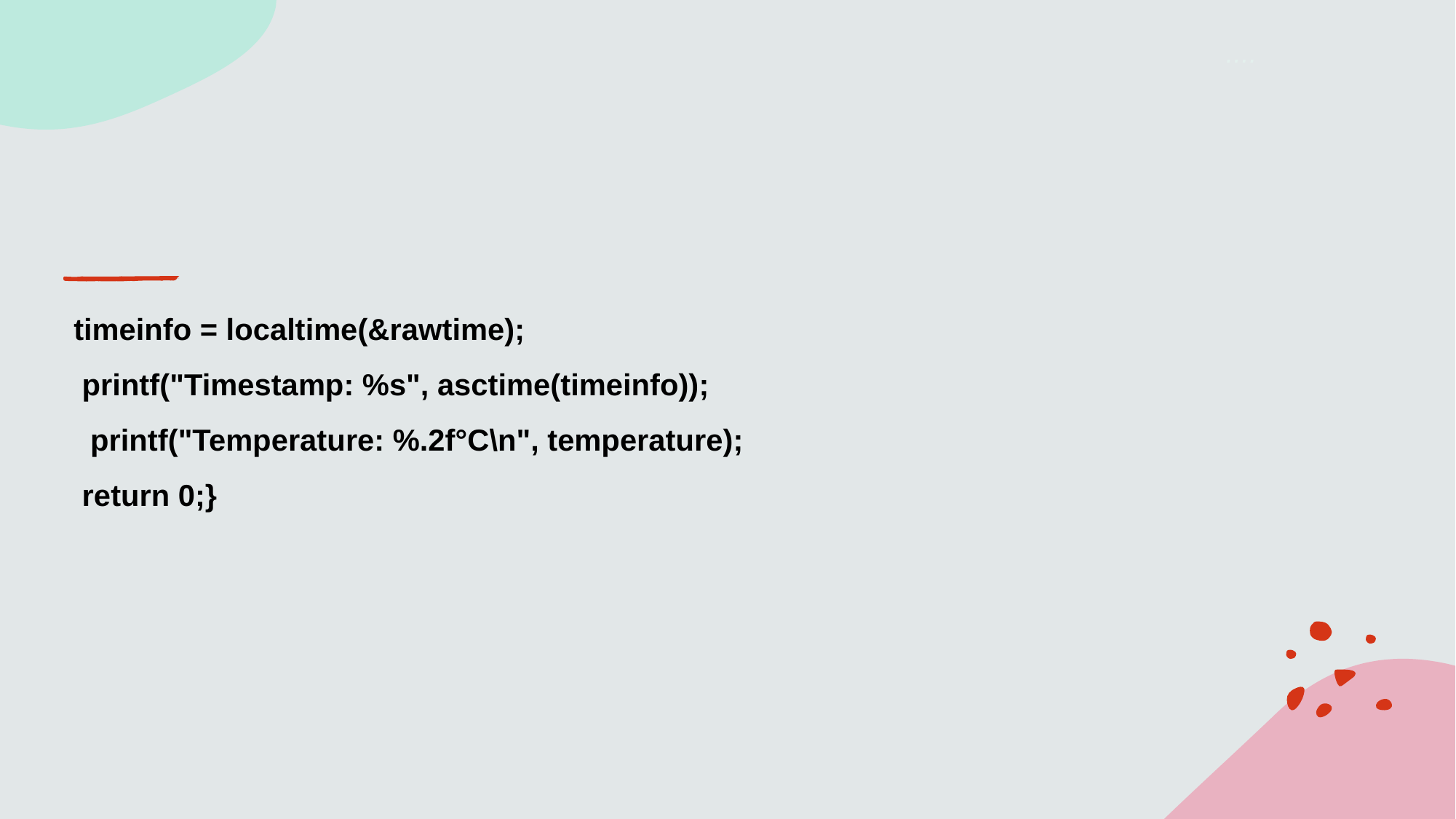

# ....
timeinfo = localtime(&rawtime);
 printf("Timestamp: %s", asctime(timeinfo));
  printf("Temperature: %.2f°C\n", temperature);
 return 0;}